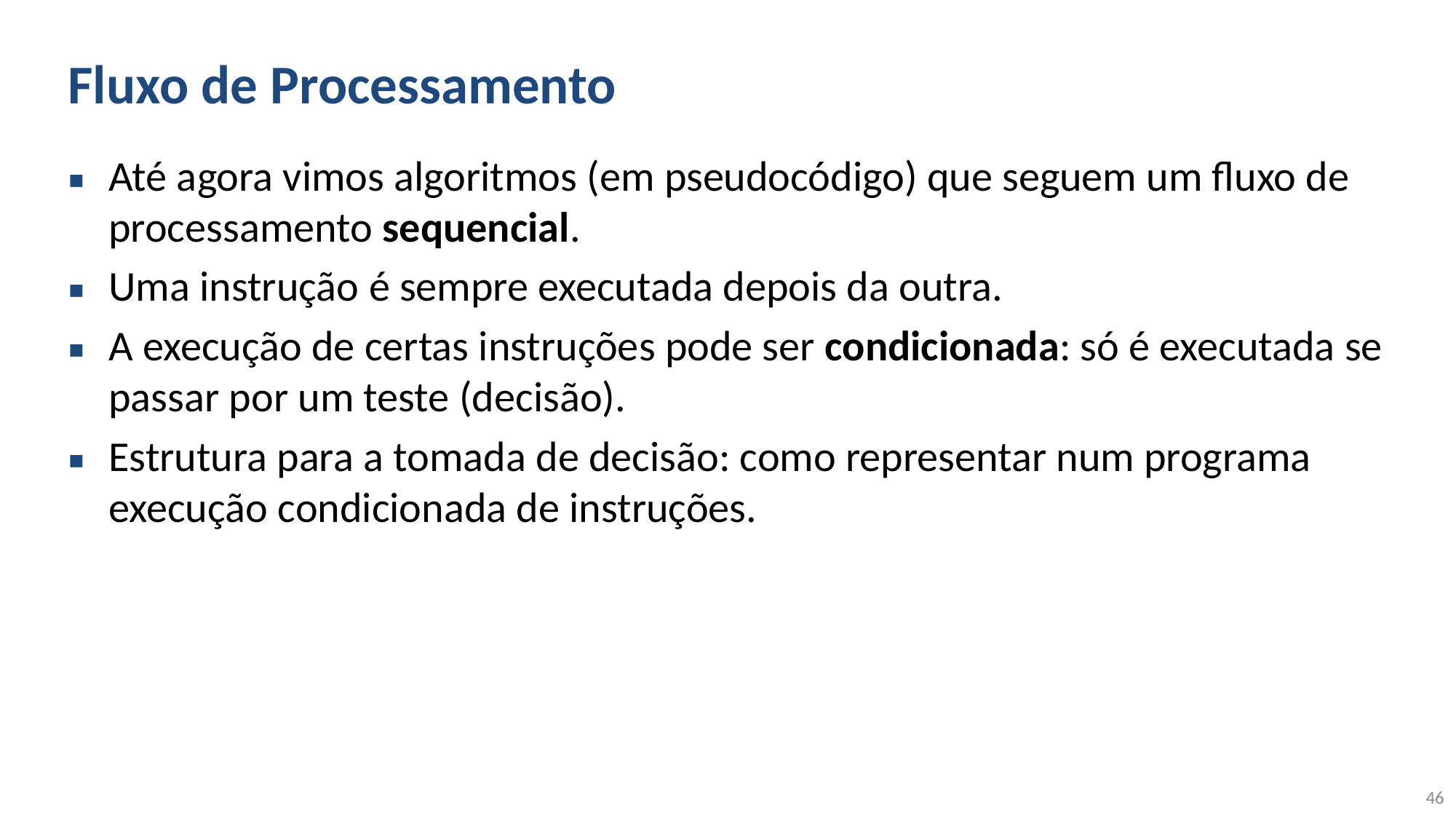

# Fluxo de Processamento
Até agora vimos algoritmos (em pseudocódigo) que seguem um fluxo de processamento sequencial.
Uma instrução é sempre executada depois da outra.
A execução de certas instruções pode ser condicionada: só é executada se passar por um teste (decisão).
Estrutura para a tomada de decisão: como representar num programa execução condicionada de instruções.

46